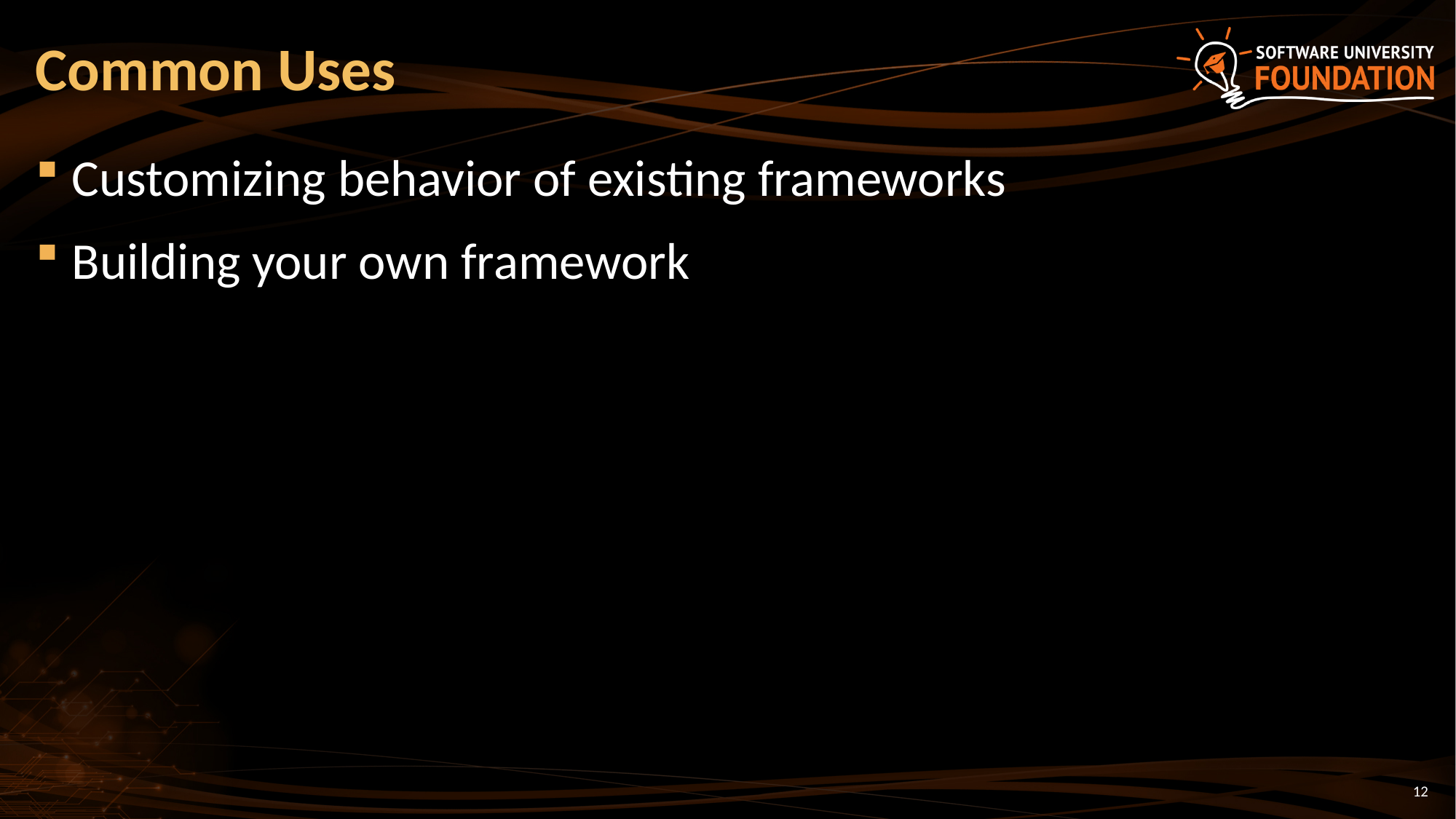

# Common Uses
Customizing behavior of existing frameworks
Building your own framework
12